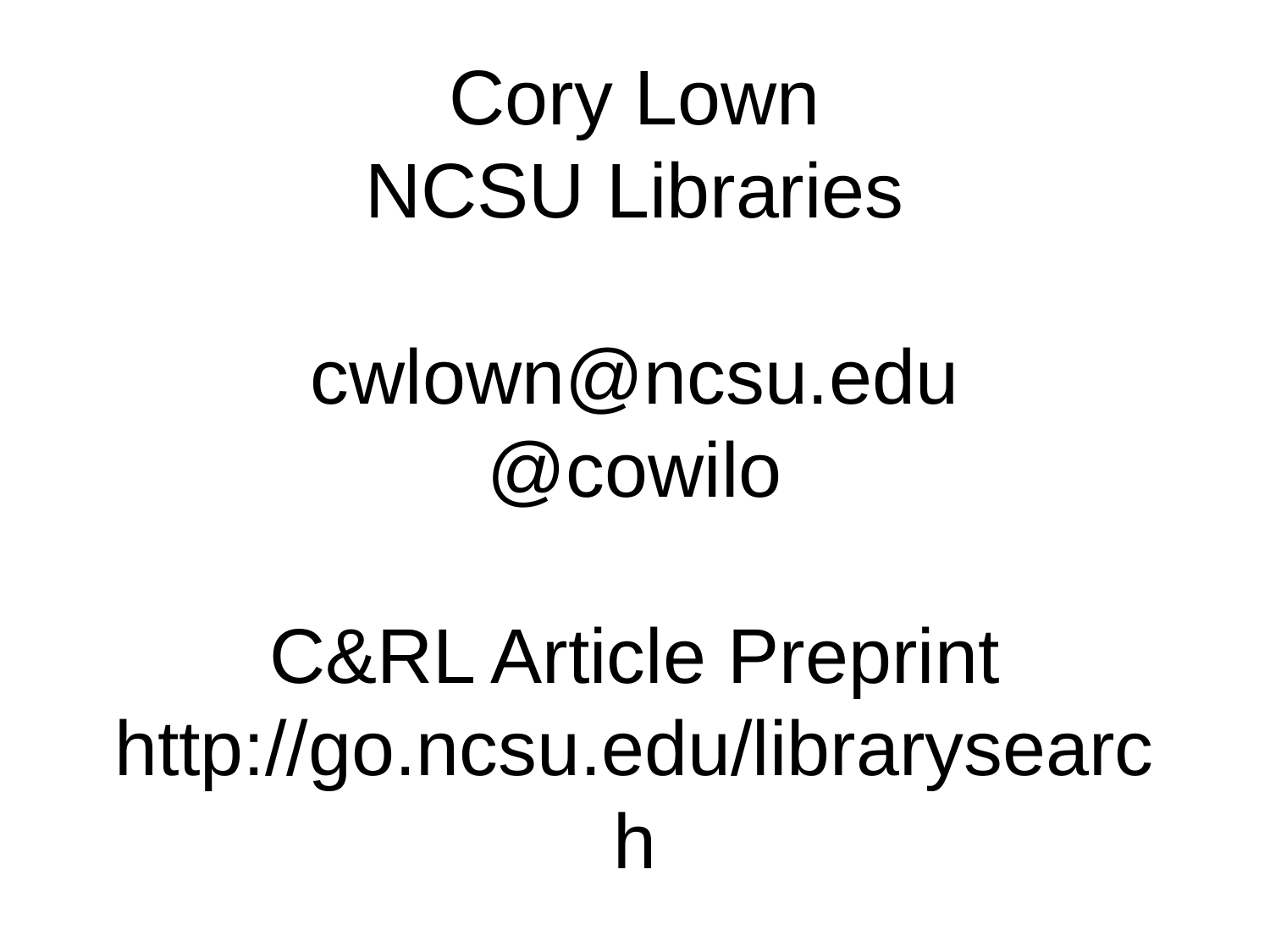

# Cory Lown NCSU Libraries cwlown@ncsu.edu @cowilo C&RL Article Preprint http://go.ncsu.edu/librarysearch